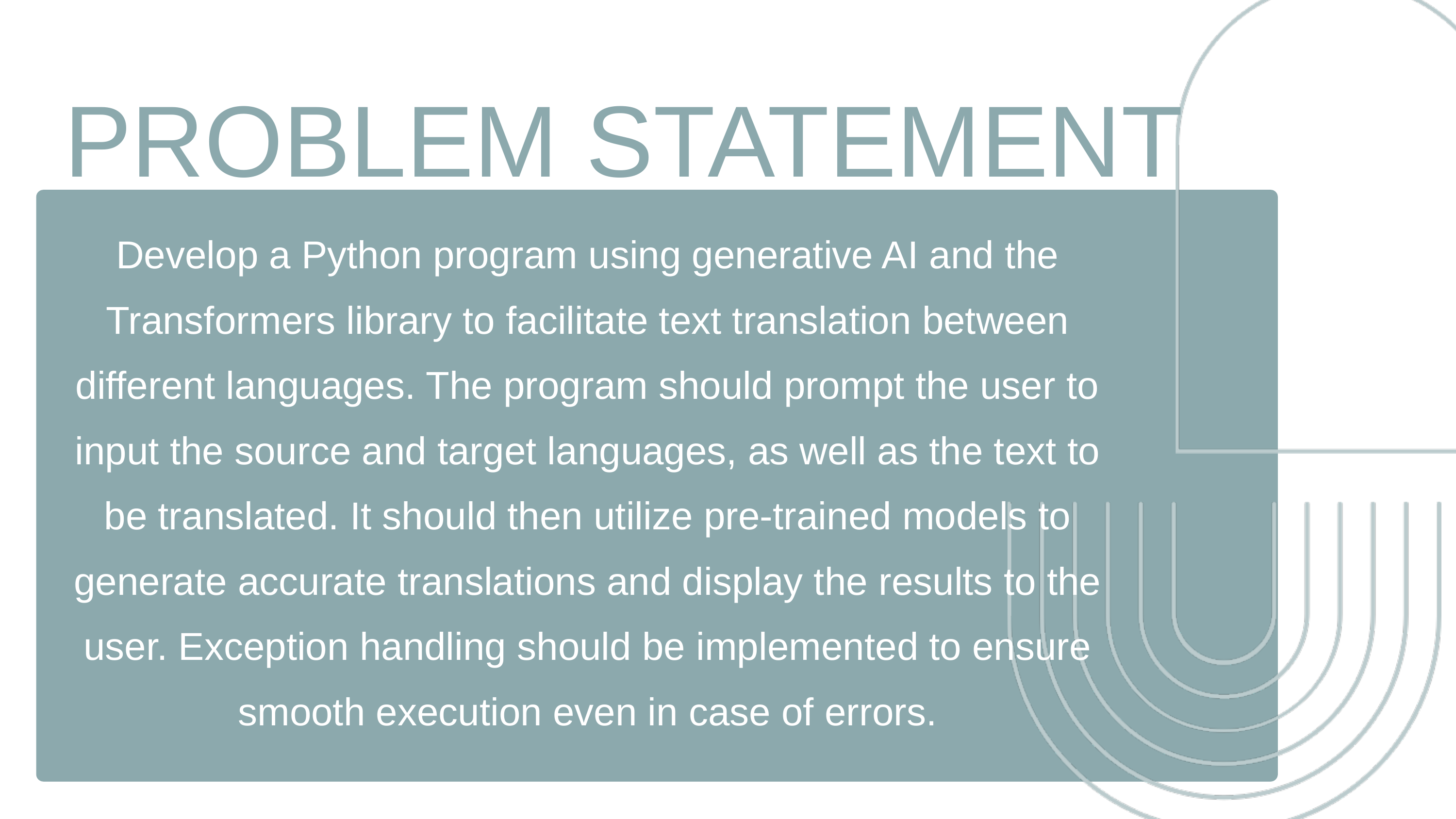

PROBLEM STATEMENT

Develop a Python program using generative AI and the Transformers library to facilitate text translation between different languages. The program should prompt the user to input the source and target languages, as well as the text to be translated. It should then utilize pre-trained models to generate accurate translations and display the results to the user. Exception handling should be implemented to ensure smooth execution even in case of errors.